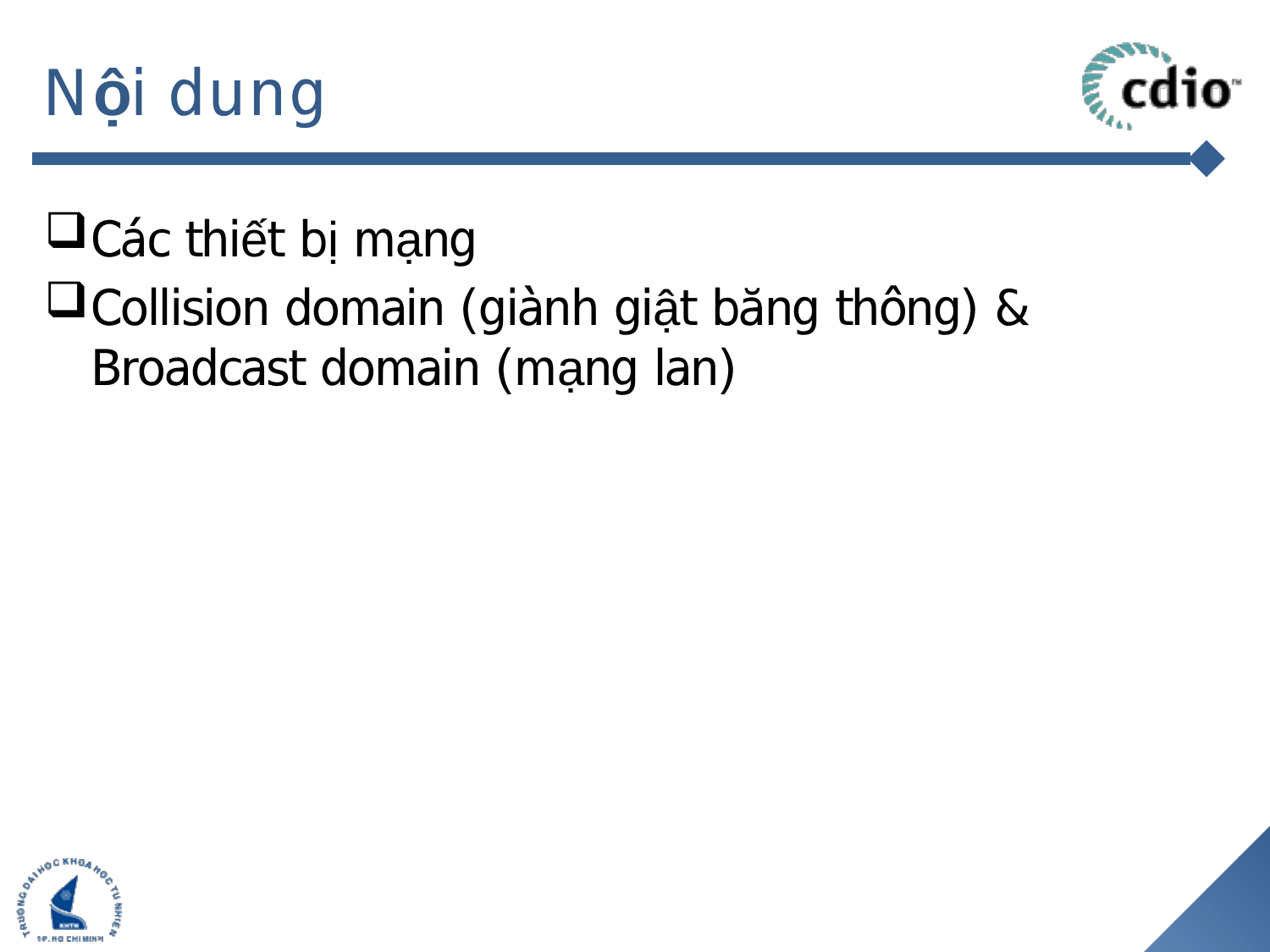

# Nội dung
Các thiết bị mạng
Collision domain (giành giật băng thông) & Broadcast domain (mạng lan)